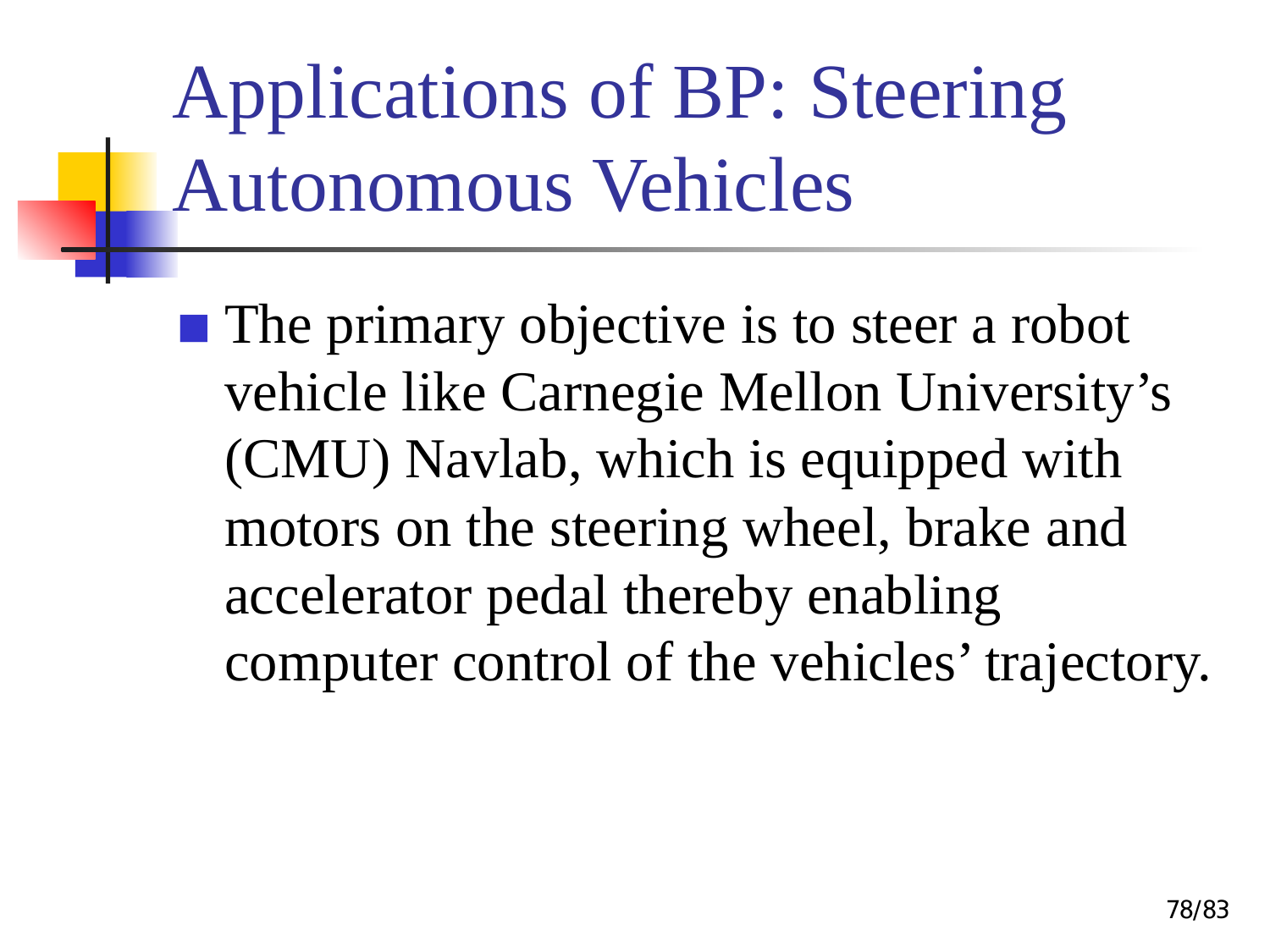

# Applications of BP: Steering Autonomous Vehicles
The primary objective is to steer a robot vehicle like Carnegie Mellon University’s (CMU) Navlab, which is equipped with motors on the steering wheel, brake and accelerator pedal thereby enabling computer control of the vehicles’ trajectory.
78/83